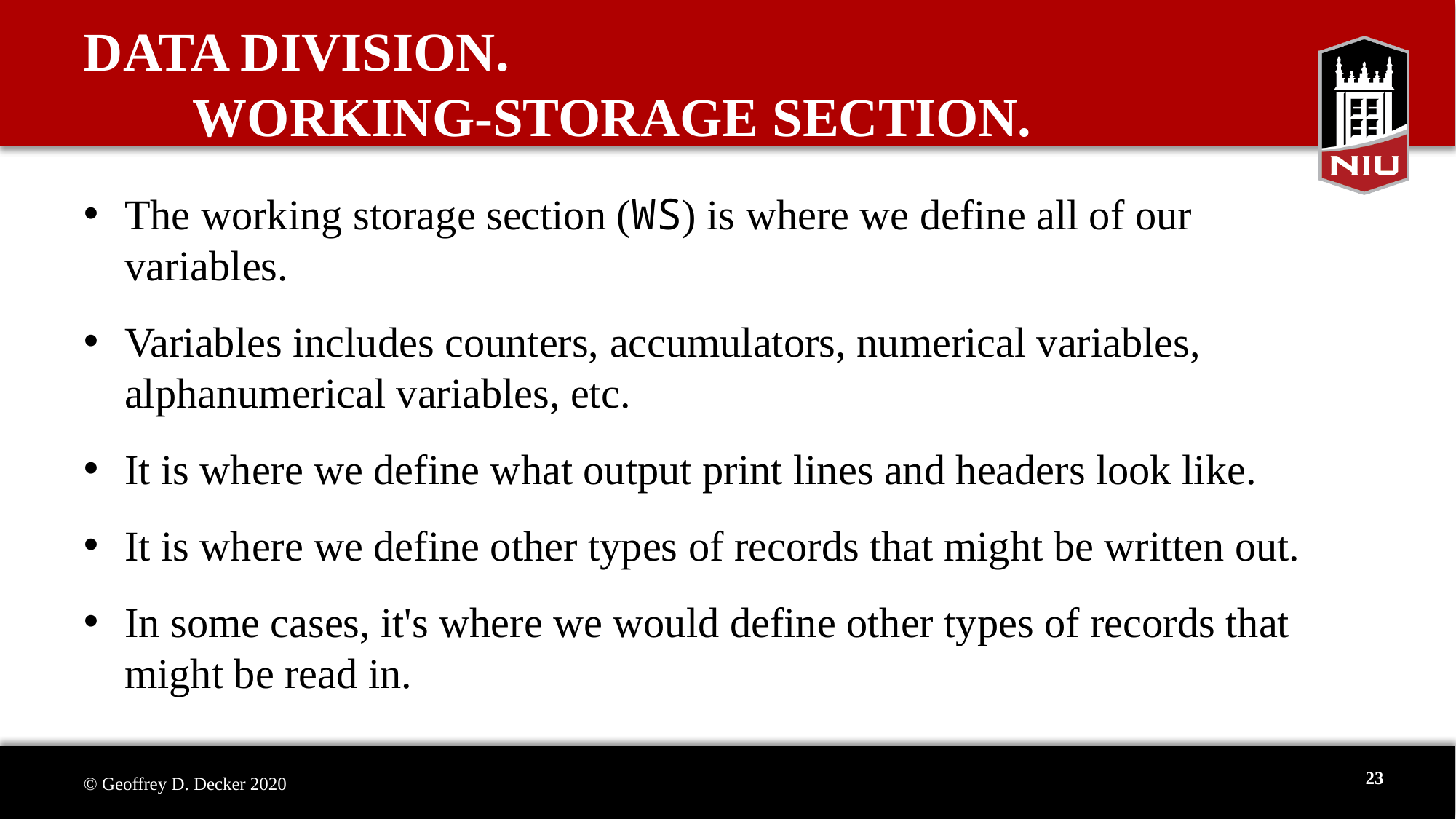

# DATA DIVISION. WORKING-STORAGE SECTION.
The working storage section (WS) is where we define all of our variables.

Variables includes counters, accumulators, numerical variables, alphanumerical variables, etc.

It is where we define what output print lines and headers look like.

It is where we define other types of records that might be written out.

In some cases, it's where we would define other types of records that might be read in.
23
© Geoffrey D. Decker 2020